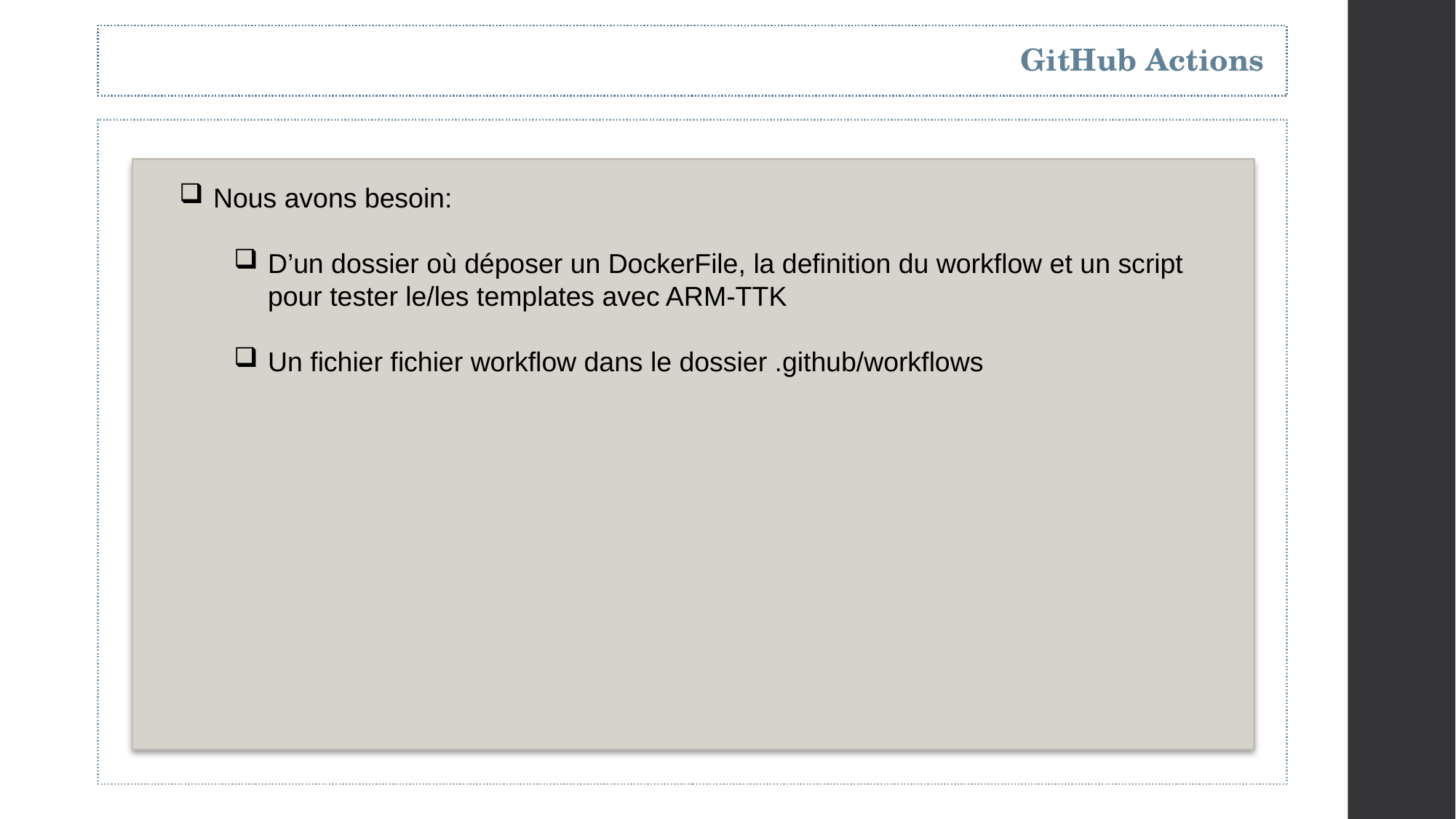

GitHub Actions

Nous avons besoin:

D’un dossier où déposer un DockerFile, la definition du workflow et un script pour tester le/les templates avec ARM-TTK

Un fichier fichier workflow dans le dossier .github/workflows